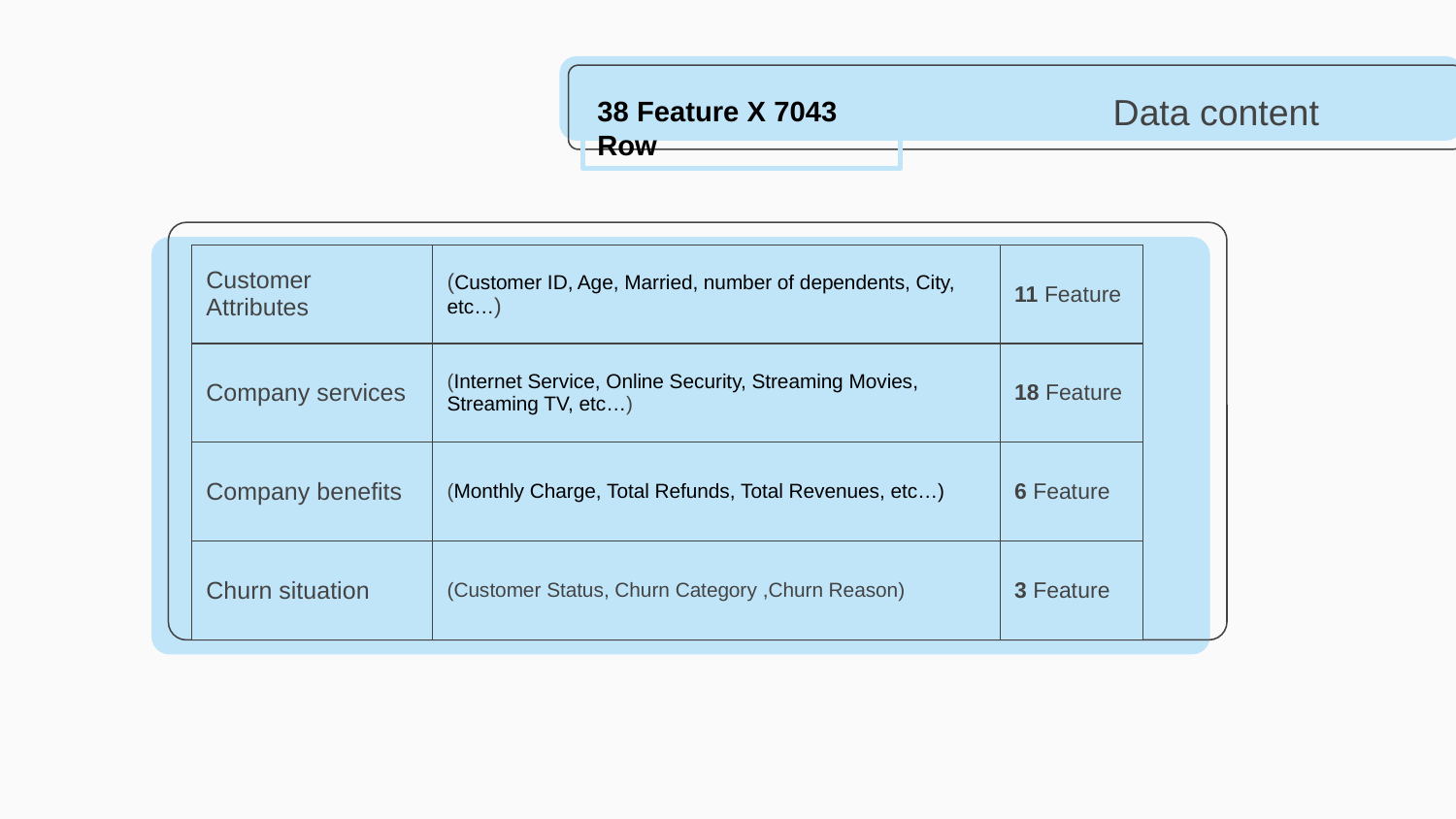

# Data content
38 Feature X 7043 Row

| Customer Attributes | (Customer ID, Age, Married, number of dependents, City, etc…) | 11 Feature |
| --- | --- | --- |
| Company services | (Internet Service, Online Security, Streaming Movies, Streaming TV, etc…) | 18 Feature |
| Company benefits | (Monthly Charge, Total Refunds, Total Revenues, etc…) | 6 Feature |
| Churn situation | (Customer Status, Churn Category ,Churn Reason) | 3 Feature |